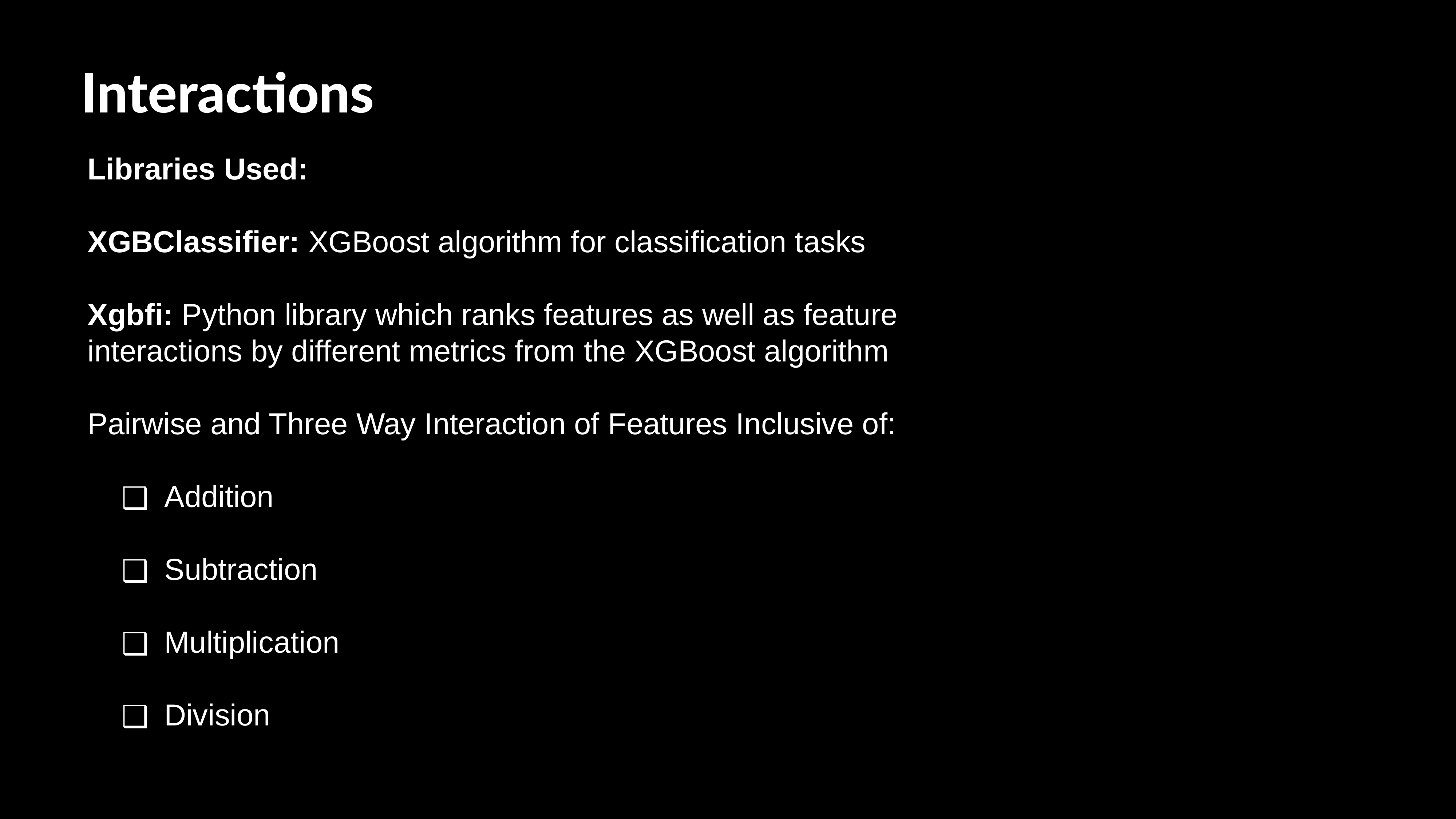

Interactions
Libraries Used:

XGBClassifier: XGBoost algorithm for classification tasks

Xgbfi: Python library which ranks features as well as feature interactions by different metrics from the XGBoost algorithm

Pairwise and Three Way Interaction of Features Inclusive of:

 Addition

 Subtraction

 Multiplication

 Division